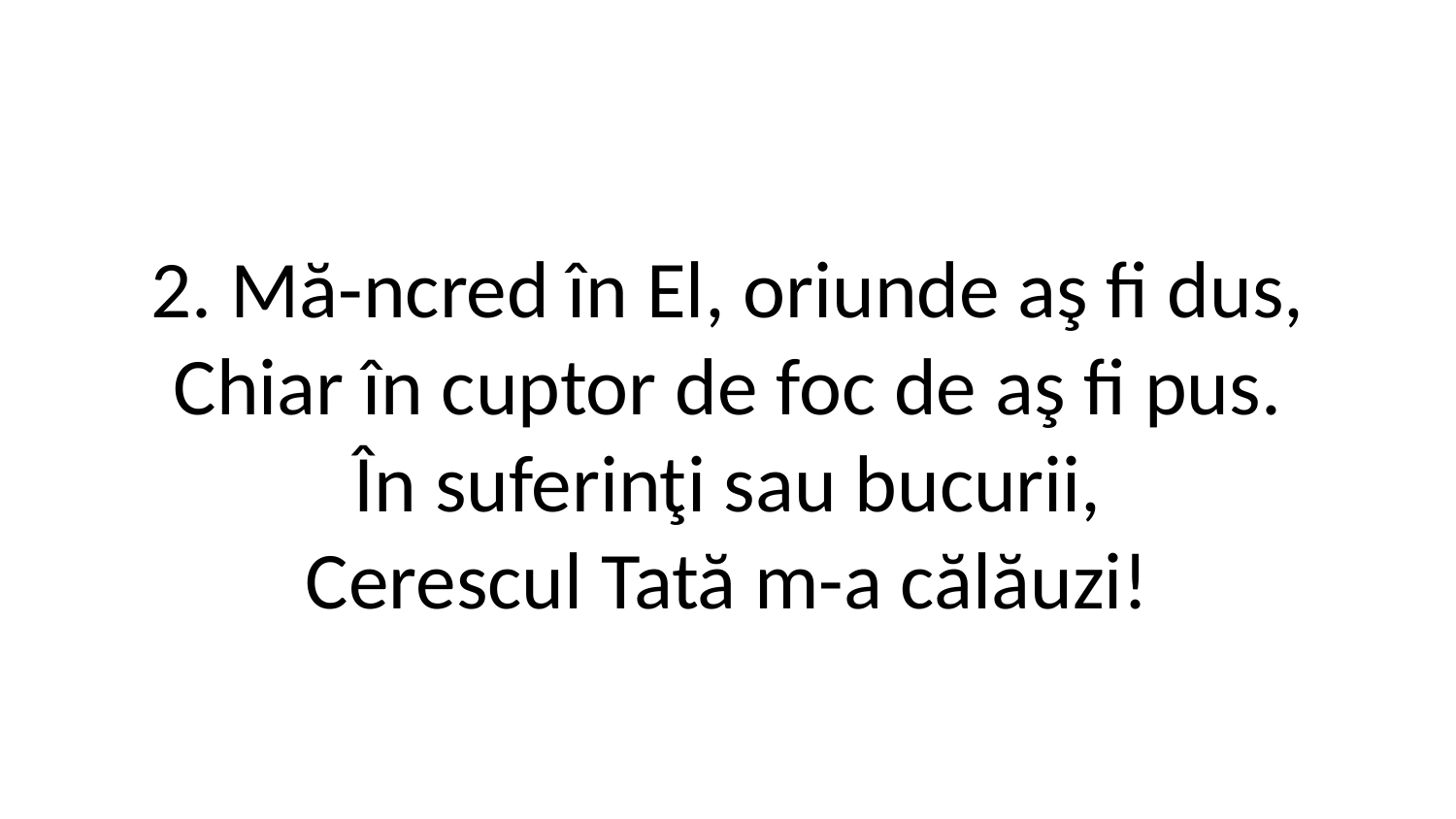

2. Mă-ncred în El, oriunde aş fi dus,
Chiar în cuptor de foc de aş fi pus.
În suferinţi sau bucurii,
Cerescul Tată m-a călăuzi!